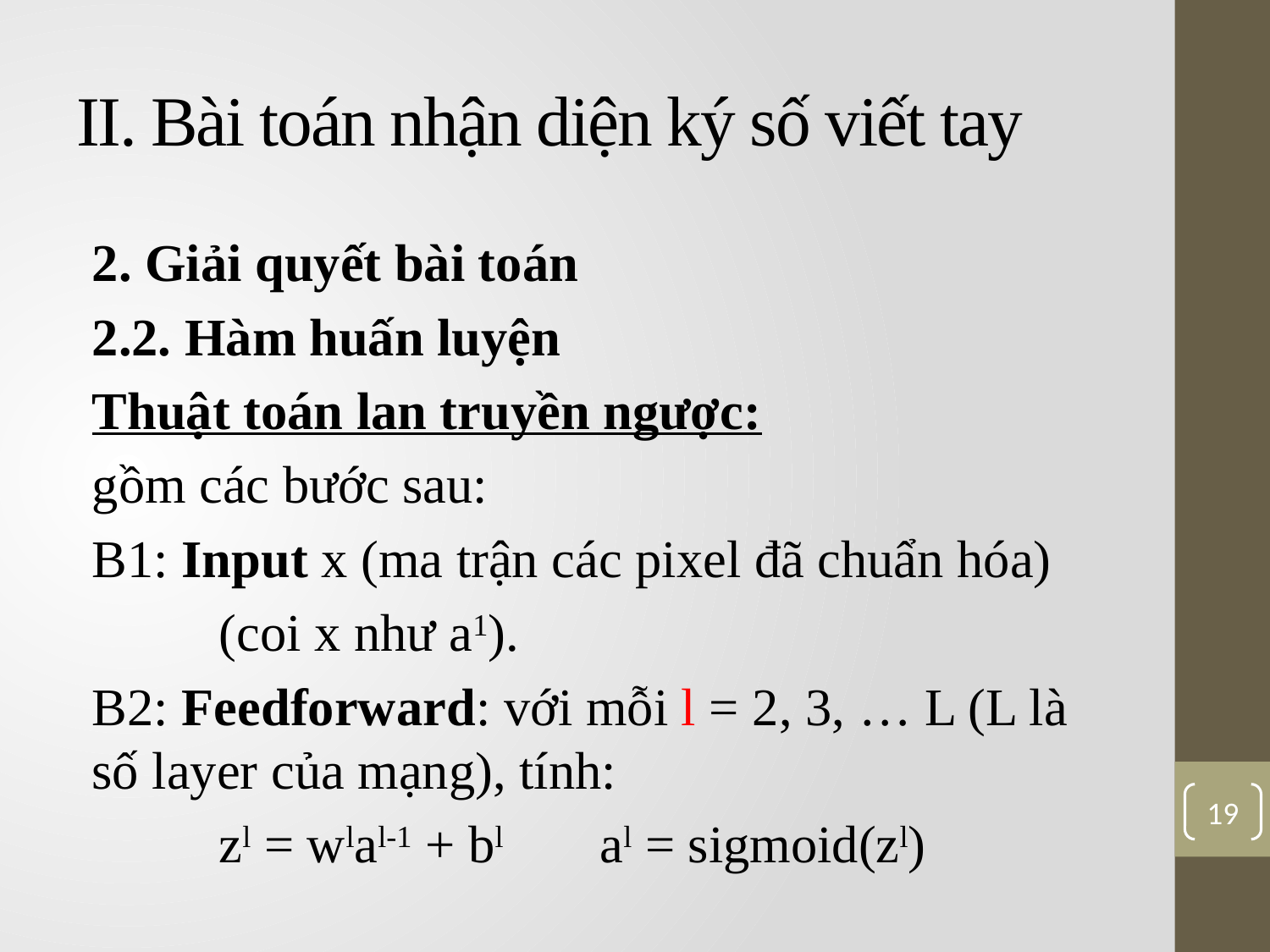

# II. Bài toán nhận diện ký số viết tay
2. Giải quyết bài toán
2.2. Hàm huấn luyện
Thuật toán lan truyền ngược:
gồm các bước sau:
B1: Input x (ma trận các pixel đã chuẩn hóa)
	(coi x như a1).
B2: Feedforward: với mỗi l = 2, 3, … L (L là số layer của mạng), tính:
	zl = wlal-1 + bl	al = sigmoid(zl)
19